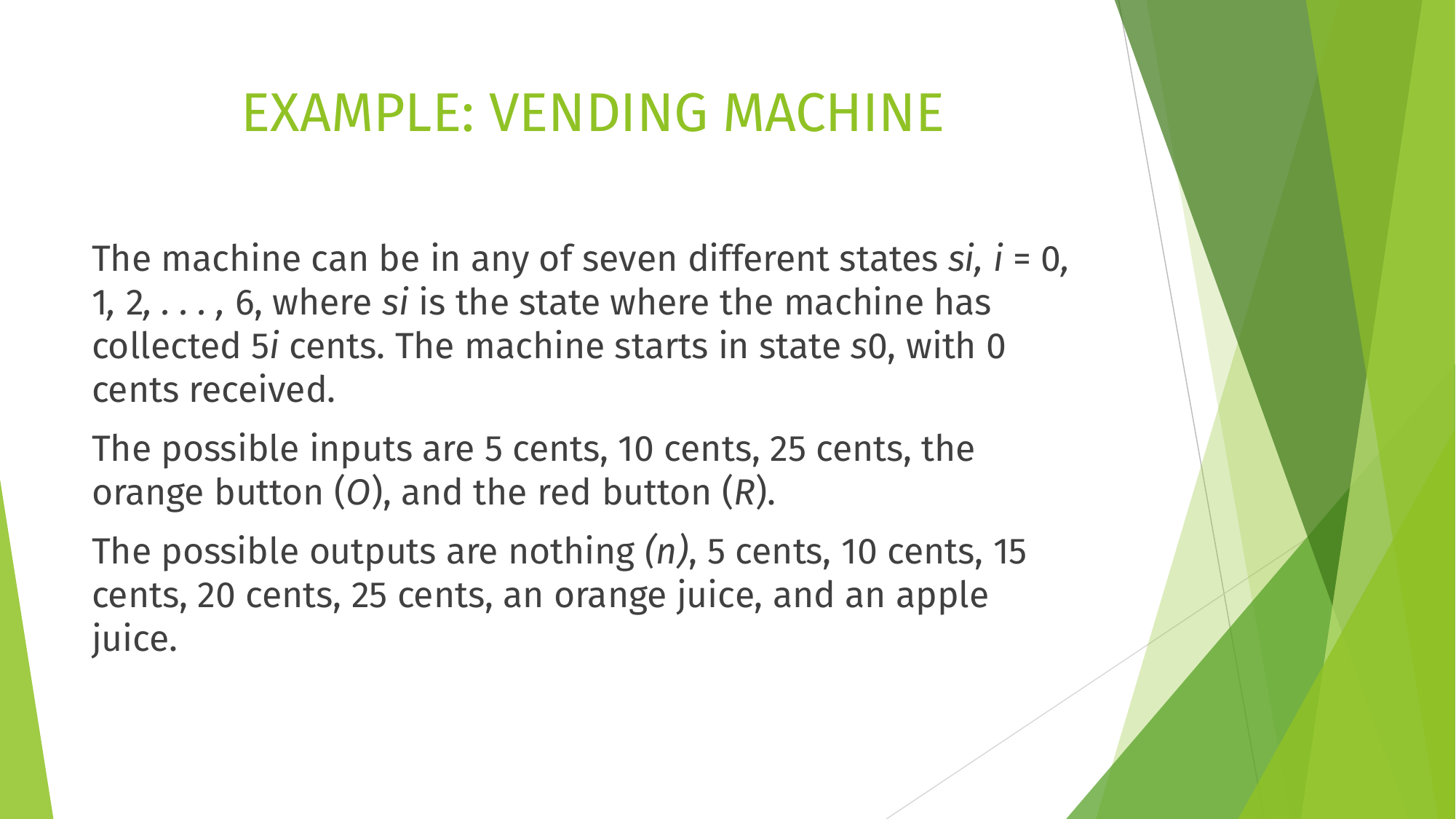

# EXAMPLE: VENDING MACHINE
The machine can be in any of seven different states si, i = 0,  1, 2, . . . , 6, where si is the state where the machine has  collected 5i cents. The machine starts in state s0, with 0  cents received.
The possible inputs are 5 cents, 10 cents, 25 cents, the  orange button (O), and the red button (R).
The possible outputs are nothing (n), 5 cents, 10 cents, 15  cents, 20 cents, 25 cents, an orange juice, and an apple  juice.